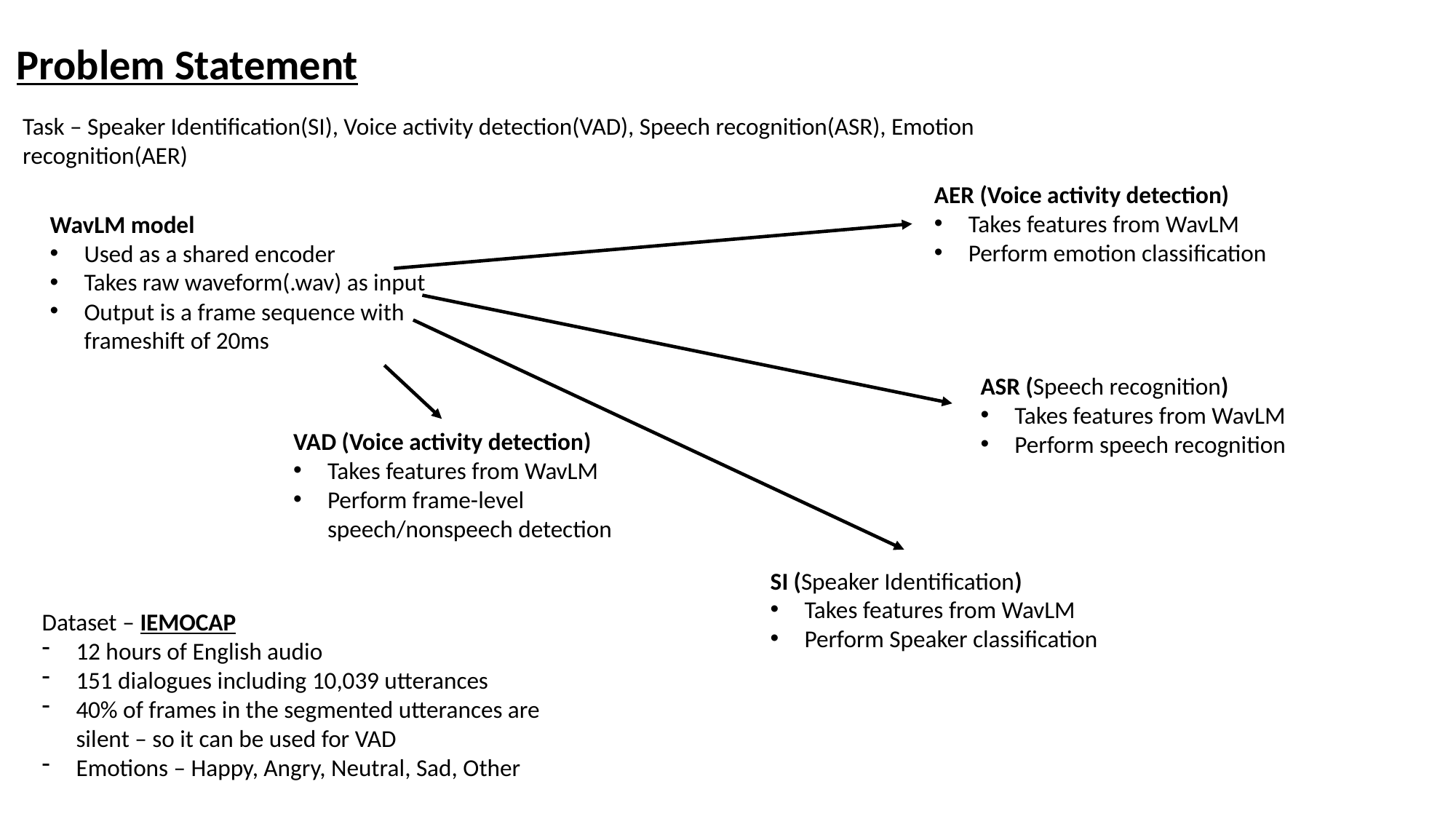

Problem Statement
Task – Speaker Identification(SI), Voice activity detection(VAD), Speech recognition(ASR), Emotion recognition(AER)

AER (Voice activity detection)
Takes features from WavLM
Perform emotion classification
WavLM model
Used as a shared encoder
Takes raw waveform(.wav) as input
Output is a frame sequence with frameshift of 20ms
ASR (Speech recognition)
Takes features from WavLM
Perform speech recognition
VAD (Voice activity detection)
Takes features from WavLM
Perform frame-level speech/nonspeech detection
SI (Speaker Identification)
Takes features from WavLM
Perform Speaker classification
Dataset – IEMOCAP
12 hours of English audio
151 dialogues including 10,039 utterances
40% of frames in the segmented utterances are silent – so it can be used for VAD
Emotions – Happy, Angry, Neutral, Sad, Other